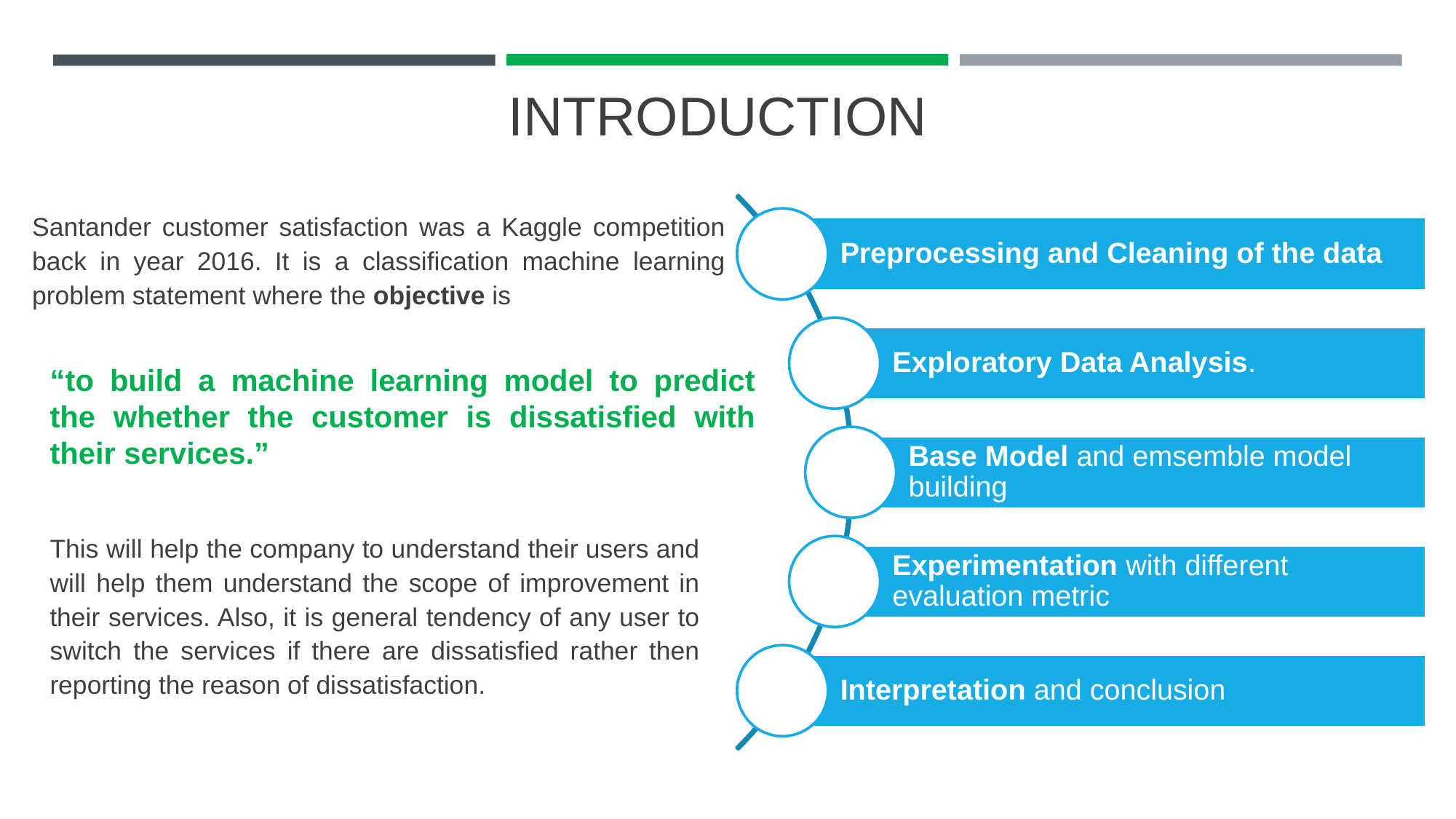

INTRODUCTION

Preprocessing and Cleaning of the data

Exploratory Data Analysis.

Base Model and emsemble model building

Experimentation with different evaluation metric

Interpretation and conclusion
Santander customer satisfaction was a Kaggle competition back in year 2016. It is a classification machine learning problem statement where the objective is

“to build a machine learning model to predict the whether the customer is dissatisfied with their services.”
This will help the company to understand their users and will help them understand the scope of improvement in their services. Also, it is general tendency of any user to switch the services if there are dissatisfied rather then reporting the reason of dissatisfaction.